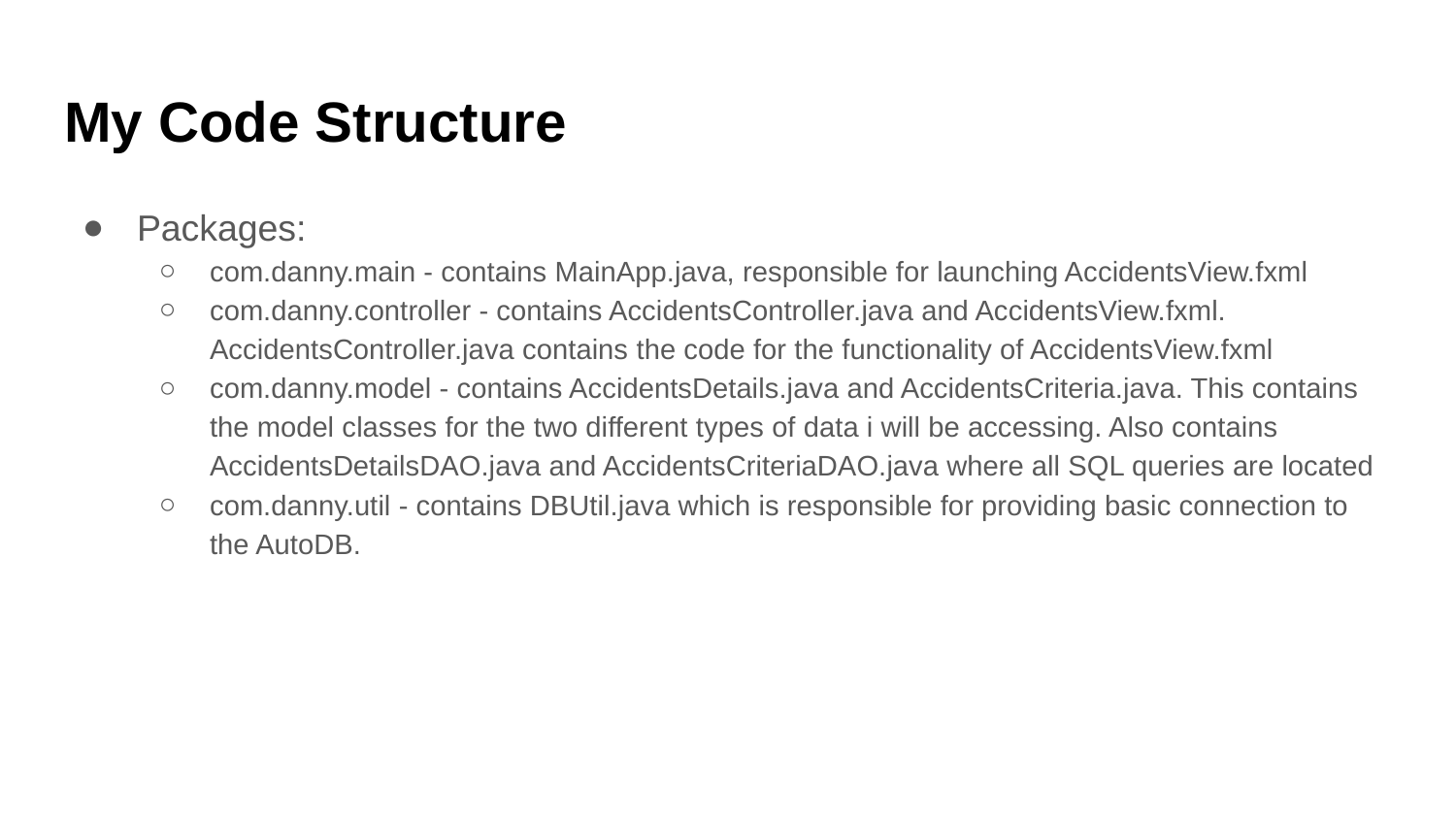

# My Code Structure
Packages:
com.danny.main - contains MainApp.java, responsible for launching AccidentsView.fxml
com.danny.controller - contains AccidentsController.java and AccidentsView.fxml. AccidentsController.java contains the code for the functionality of AccidentsView.fxml
com.danny.model - contains AccidentsDetails.java and AccidentsCriteria.java. This contains the model classes for the two different types of data i will be accessing. Also contains AccidentsDetailsDAO.java and AccidentsCriteriaDAO.java where all SQL queries are located
com.danny.util - contains DBUtil.java which is responsible for providing basic connection to the AutoDB.